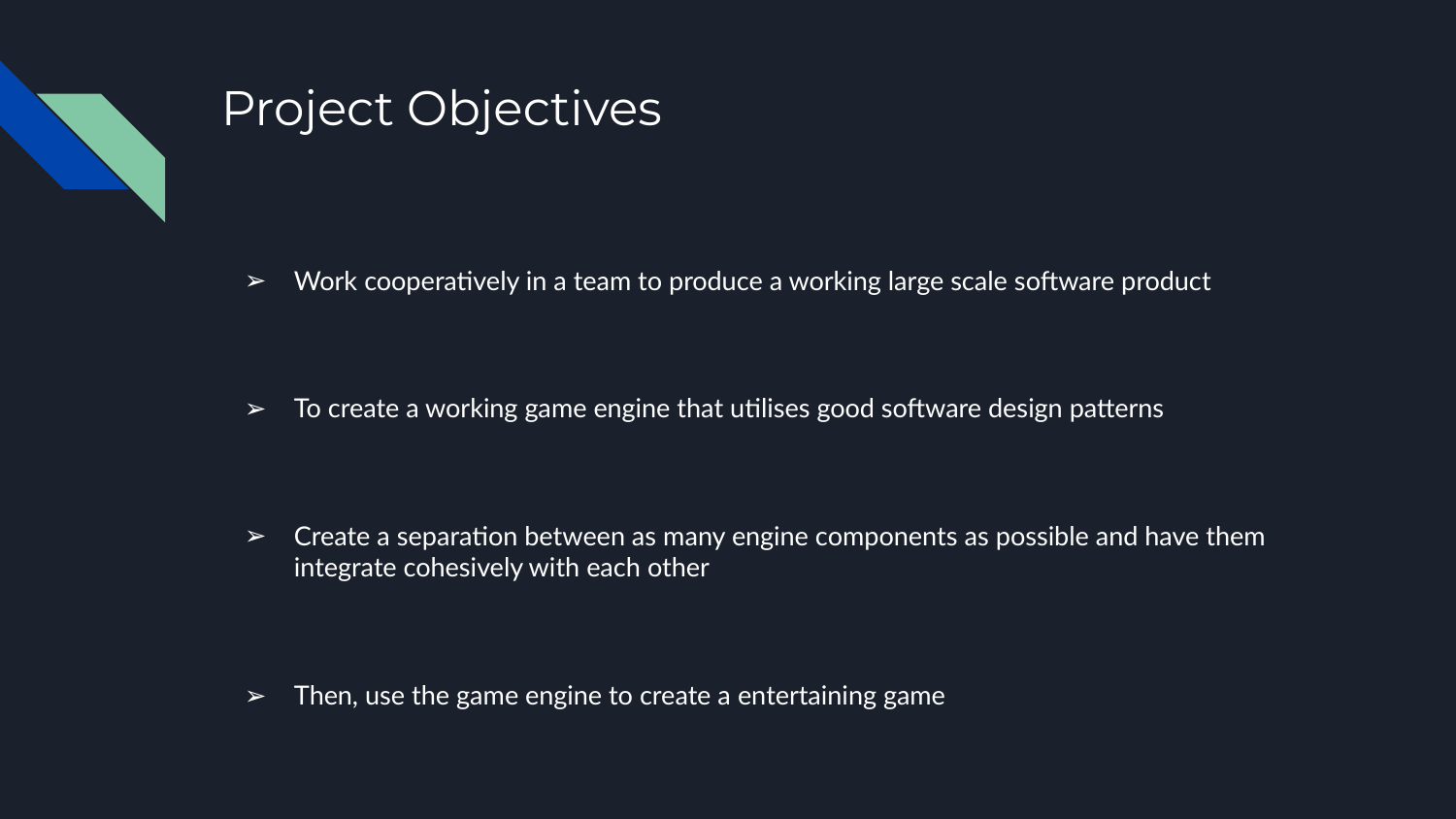

# Project Objectives
Work cooperatively in a team to produce a working large scale software product

To create a working game engine that utilises good software design patterns

Create a separation between as many engine components as possible and have them integrate cohesively with each other

Then, use the game engine to create a entertaining game